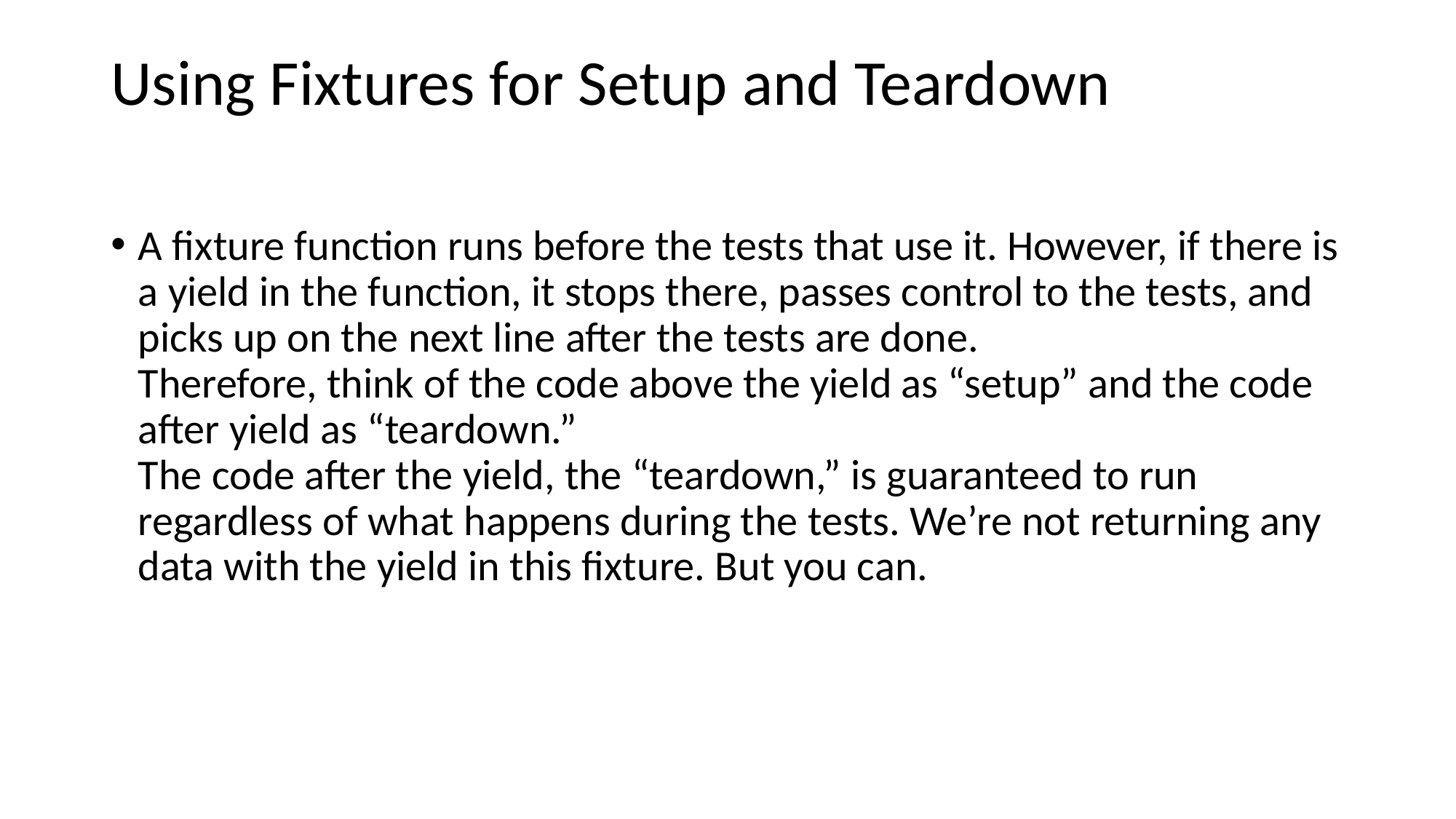

# Using Fixtures for Setup and Teardown
A fixture function runs before the tests that use it. However, if there is a yield in the function, it stops there, passes control to the tests, and picks up on the next line after the tests are done.
Therefore, think of the code above the yield as “setup” and the code after yield as “teardown.”
The code after the yield, the “teardown,” is guaranteed to run regardless of what happens during the tests. We’re not returning any data with the yield in this fixture. But you can.